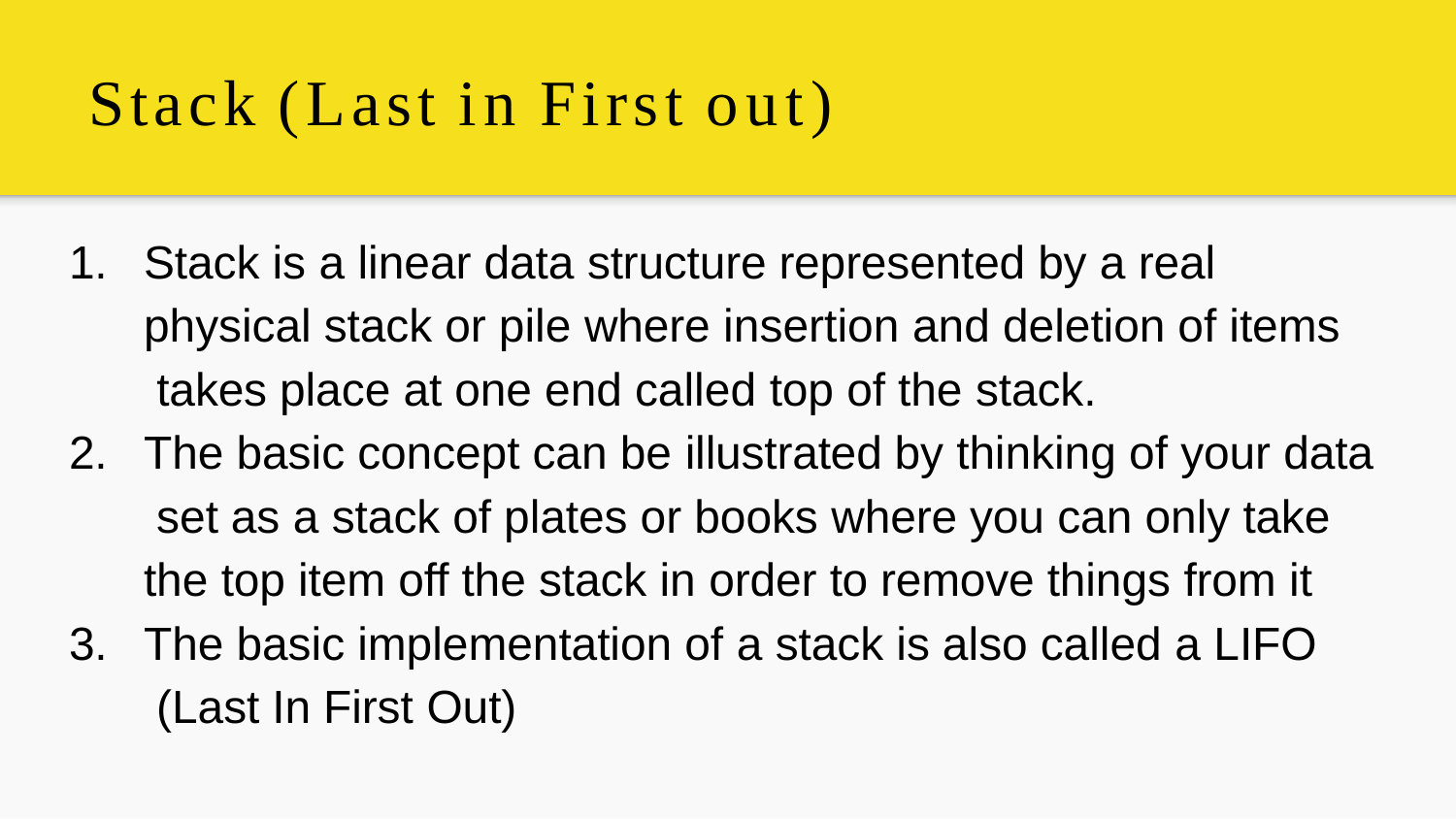

# Stack (Last in First out)

Stack is a linear data structure represented by a real  physical stack or pile where insertion and deletion of items  takes place at one end called top of the stack.
The basic concept can be illustrated by thinking of your data  set as a stack of plates or books where you can only take  the top item off the stack in order to remove things from it
The basic implementation of a stack is also called a LIFO  (Last In First Out)